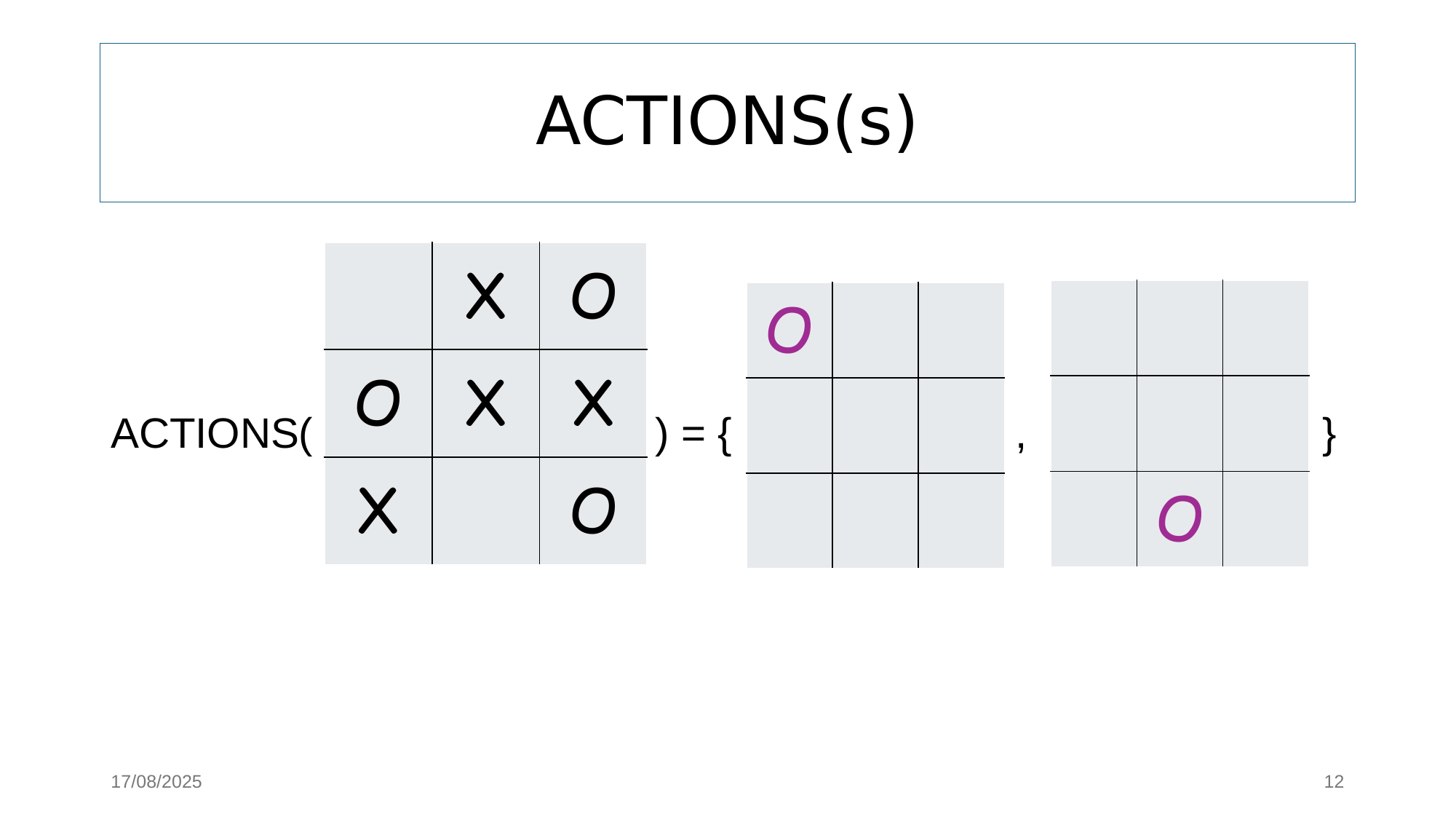

# ACTIONS(s)

ACTIONS(                             ) = {                        ,                         }
|  | X | O |
| --- | --- | --- |
| O | X | X |
| X |  | O |
|  |  |  |
| --- | --- | --- |
|  |  |  |
|  | O |  |
| O |  |  |
| --- | --- | --- |
|  |  |  |
|  |  |  |
17/08/2025
12